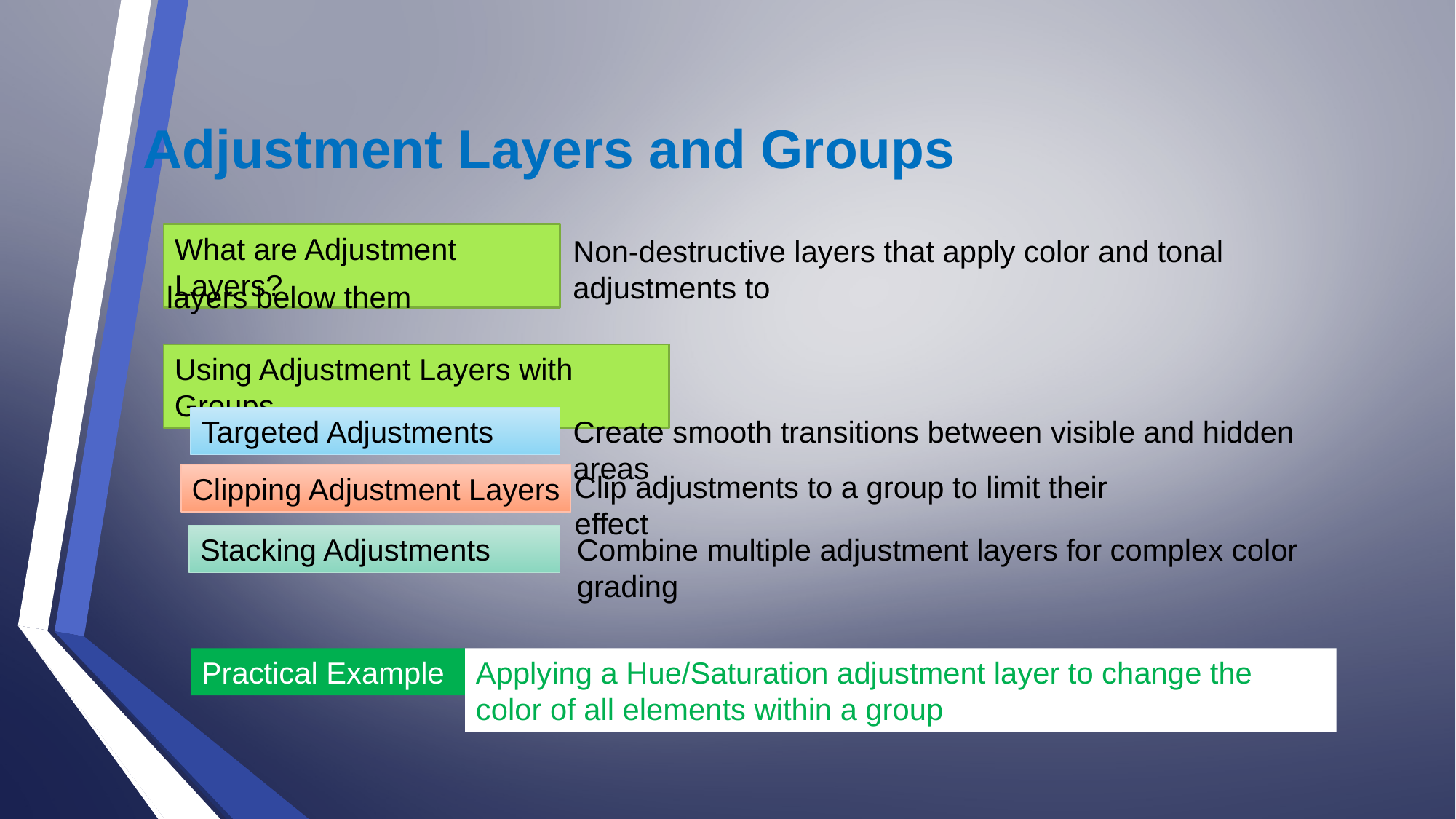

Adjustment Layers and Groups
What are Adjustment Layers?
Non-destructive layers that apply color and tonal adjustments to
layers below them
Using Adjustment Layers with Groups
Create smooth transitions between visible and hidden areas
Targeted Adjustments
Clip adjustments to a group to limit their effect
Clipping Adjustment Layers
Stacking Adjustments
Combine multiple adjustment layers for complex color grading
Practical Example
Applying a Hue/Saturation adjustment layer to change the color of all elements within a group